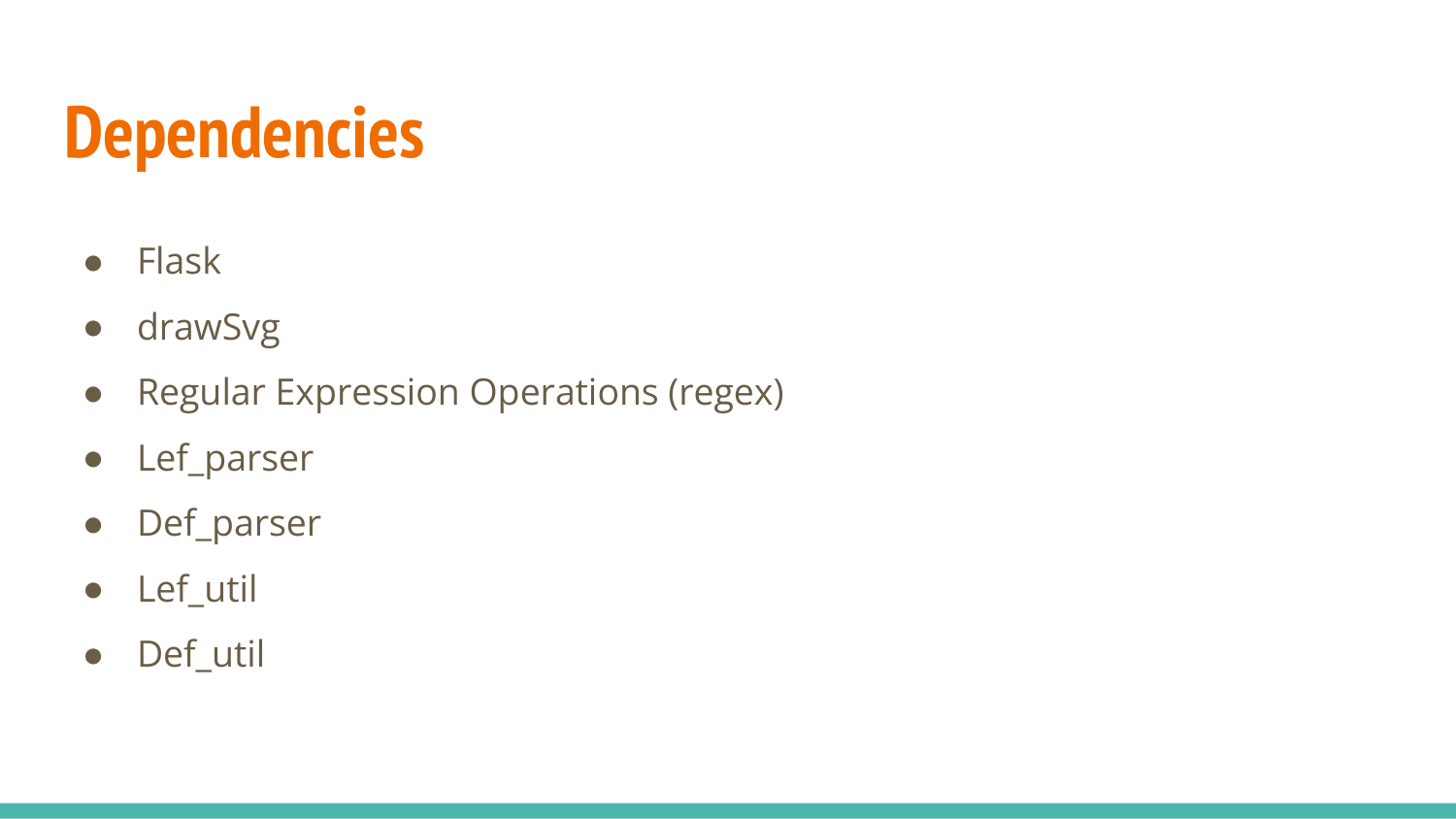

# Dependencies
Flask
drawSvg
Regular Expression Operations (regex)
Lef_parser
Def_parser
Lef_util
Def_util